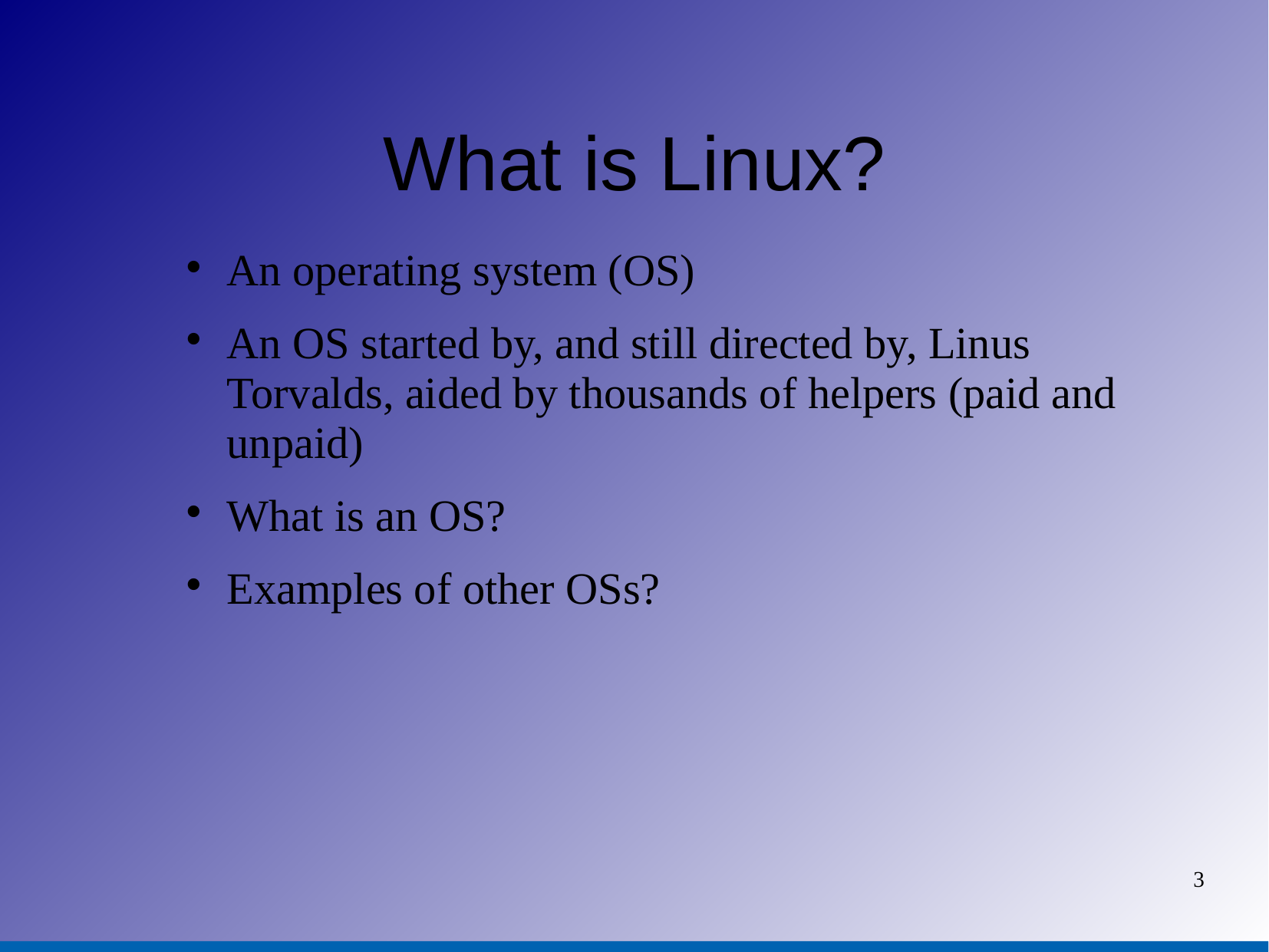

# What is Linux?
An operating system (OS)
An OS started by, and still directed by, Linus Torvalds, aided by thousands of helpers (paid and unpaid)
What is an OS?
Examples of other OSs?
3